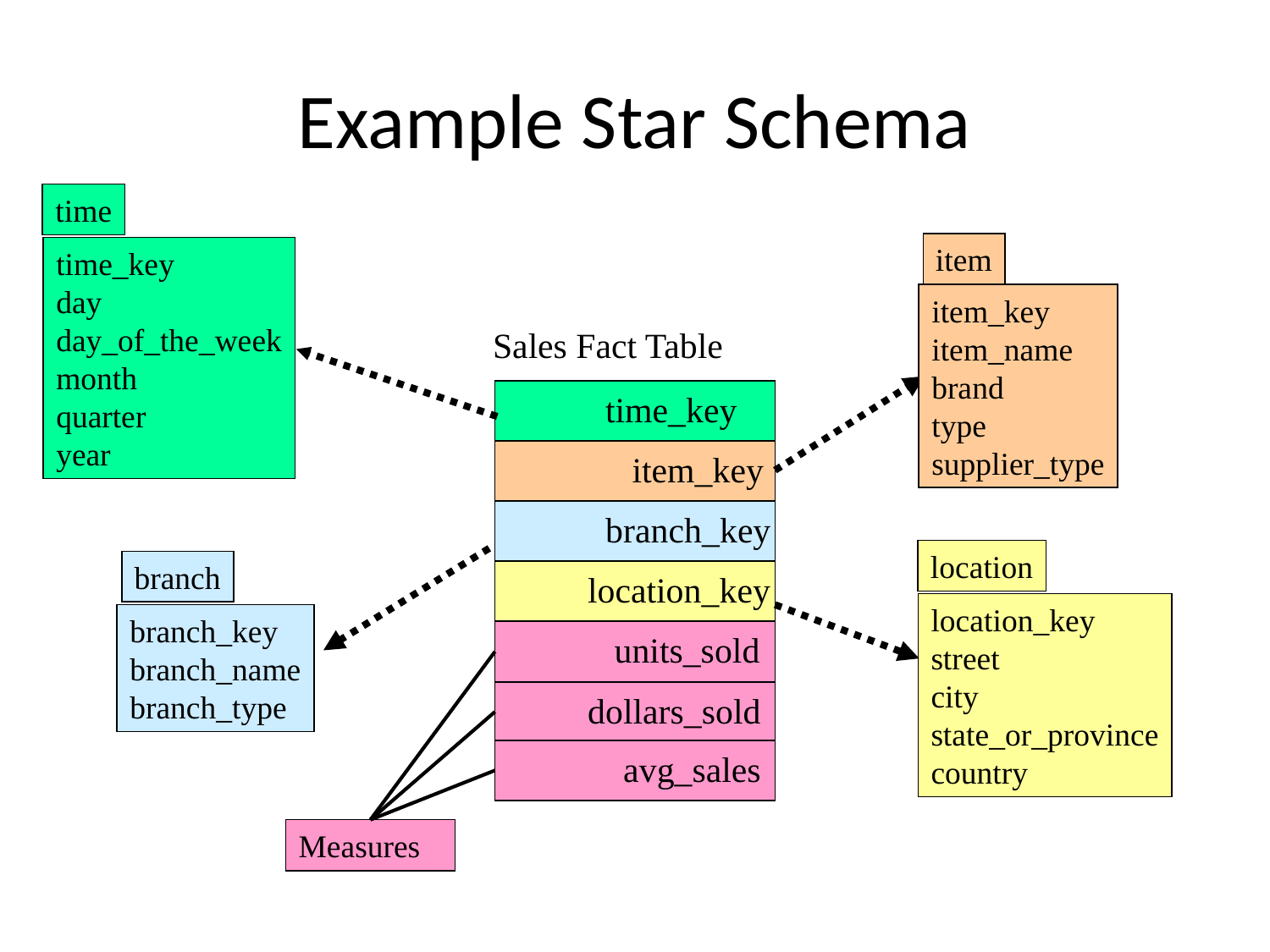

# Example Star Schema
time
time_key
day
day_of_the_week
month
quarter
year

item
item_key
item_name
brand
type
supplier_type
Sales Fact Table

           time_key
              item_key
           branch_key
location
location_key
street
city
state_or_province
country

branch
branch_key
branch_name
branch_type
         location_key

            units_sold
         dollars_sold
             avg_sales
Measures